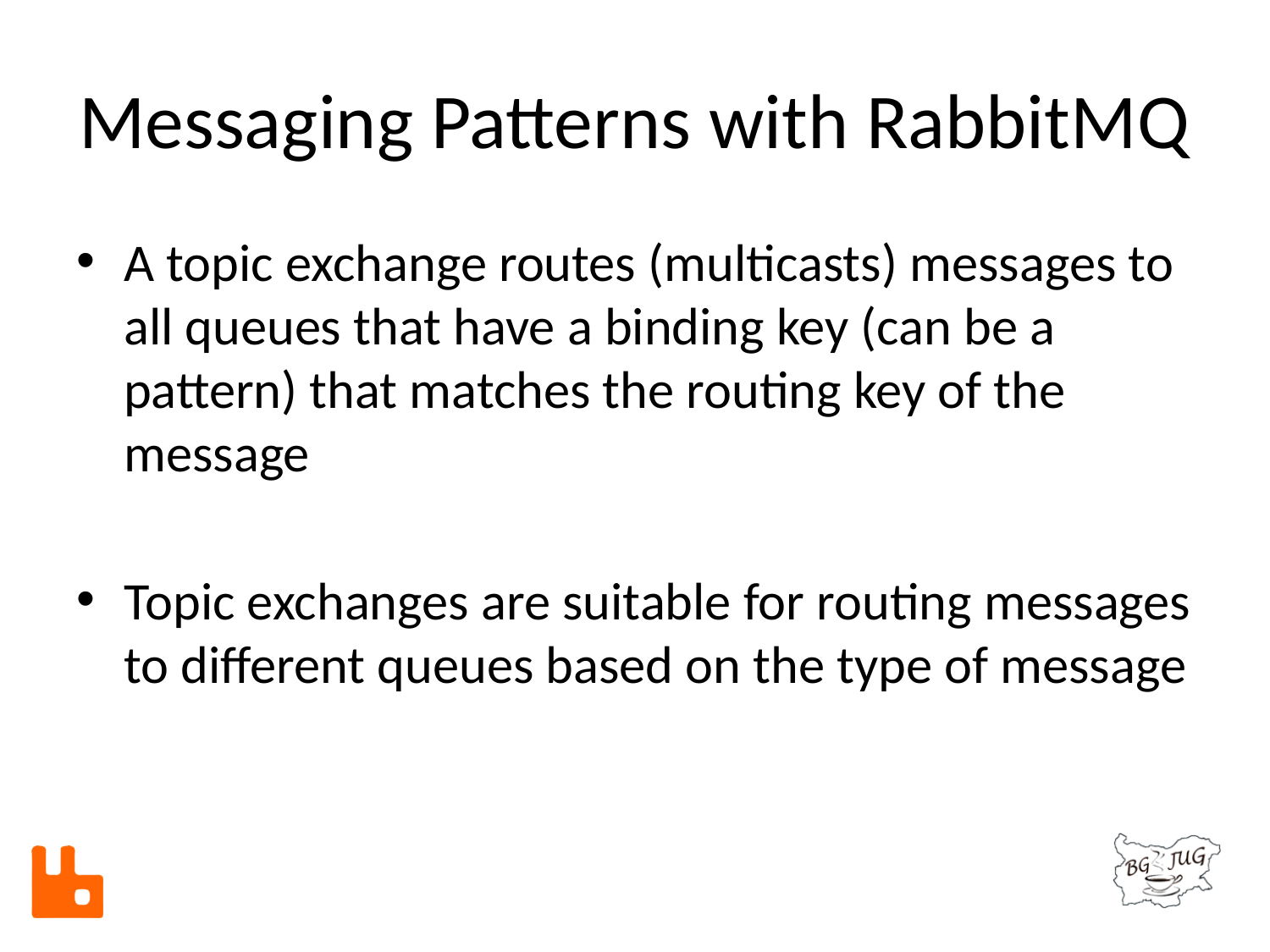

# Messaging Patterns with RabbitMQ
A topic exchange routes (multicasts) messages to all queues that have a binding key (can be a pattern) that matches the routing key of the message

Topic exchanges are suitable for routing messages to different queues based on the type of message